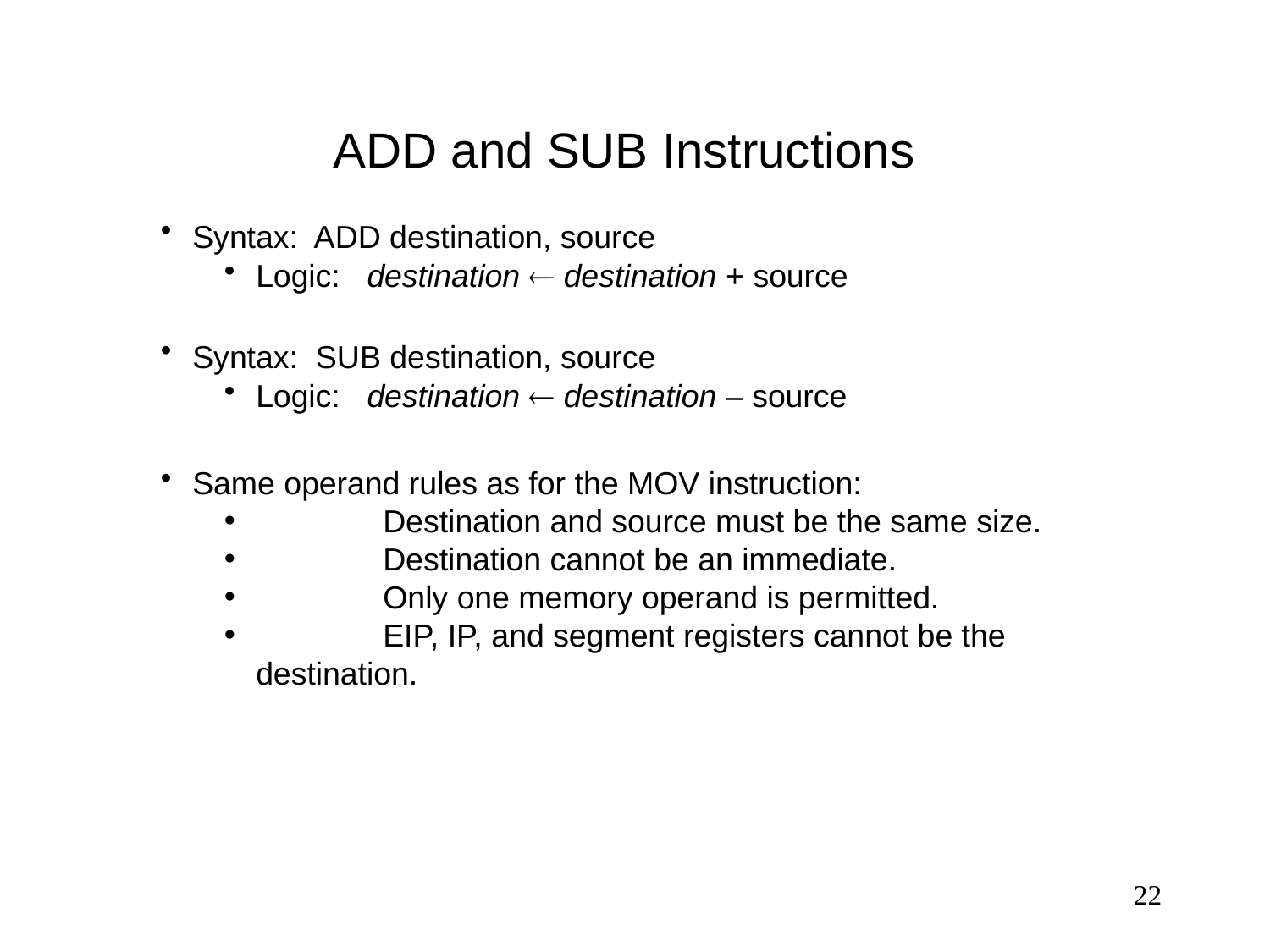

# ADD and SUB Instructions
Syntax:  ADD destination, source
Logic:   destination ← destination + source

Syntax:  SUB destination, source
Logic:   destination ← destination – source

Same operand rules as for the MOV instruction:
	Destination and source must be the same size.
	Destination cannot be an immediate.
	Only one memory operand is permitted.
	EIP, IP, and segment registers cannot be the destination.
22